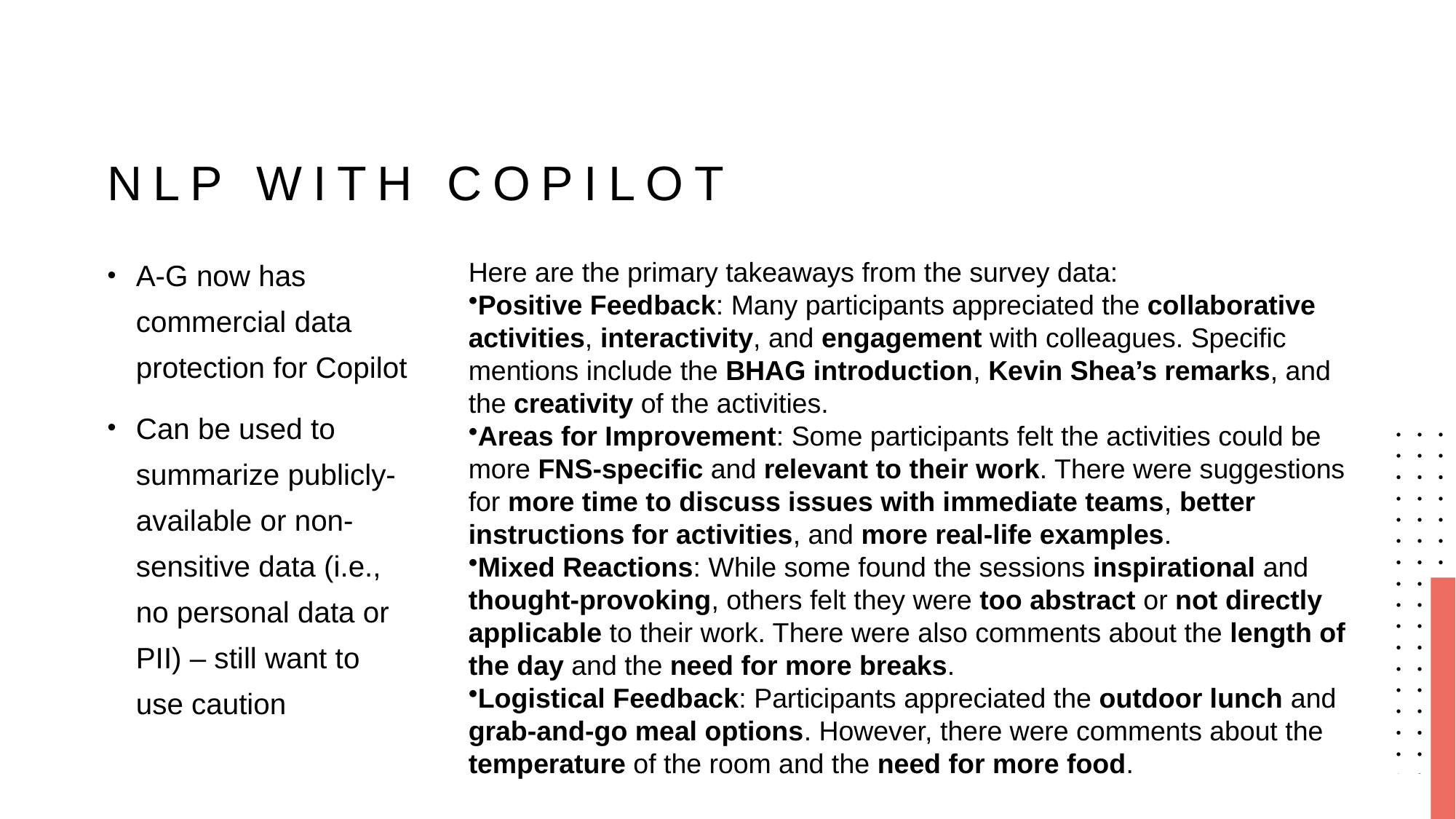

# nlp with copilot
A-G now has commercial data protection for Copilot
Can be used to summarize publicly-available or non-sensitive data (i.e., no personal data or PII) – still want to use caution

Here are the primary takeaways from the survey data:
Positive Feedback: Many participants appreciated the collaborative activities, interactivity, and engagement with colleagues. Specific mentions include the BHAG introduction, Kevin Shea’s remarks, and the creativity of the activities.
Areas for Improvement: Some participants felt the activities could be more FNS-specific and relevant to their work. There were suggestions for more time to discuss issues with immediate teams, better instructions for activities, and more real-life examples.
Mixed Reactions: While some found the sessions inspirational and thought-provoking, others felt they were too abstract or not directly applicable to their work. There were also comments about the length of the day and the need for more breaks.
Logistical Feedback: Participants appreciated the outdoor lunch and grab-and-go meal options. However, there were comments about the temperature of the room and the need for more food.